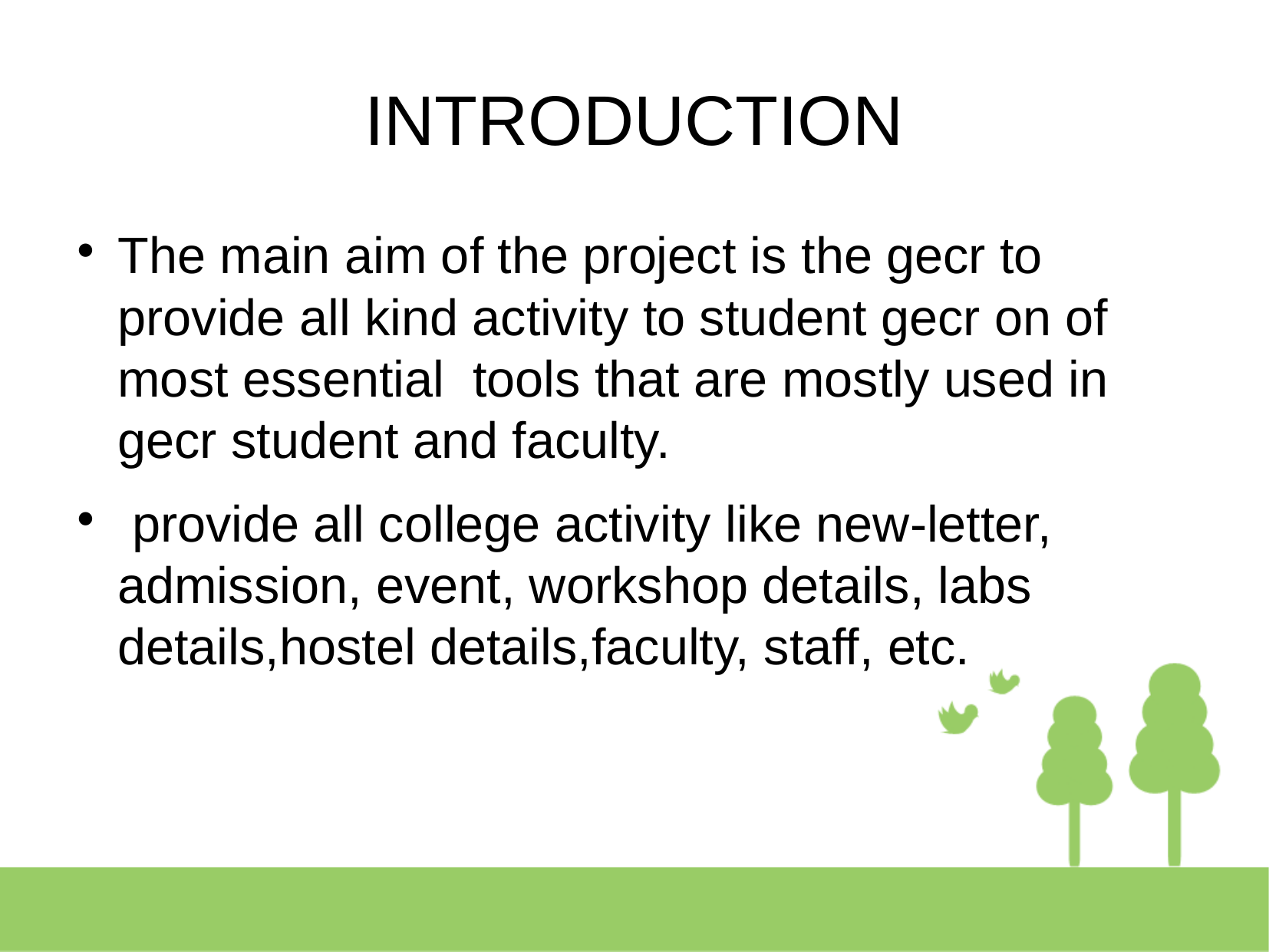

INTRODUCTION
The main aim of the project is the gecr to provide all kind activity to student gecr on of most essential  tools that are mostly used in gecr student and faculty.
 provide all college activity like new-letter, admission, event, workshop details, labs details,hostel details,faculty, staff, etc.